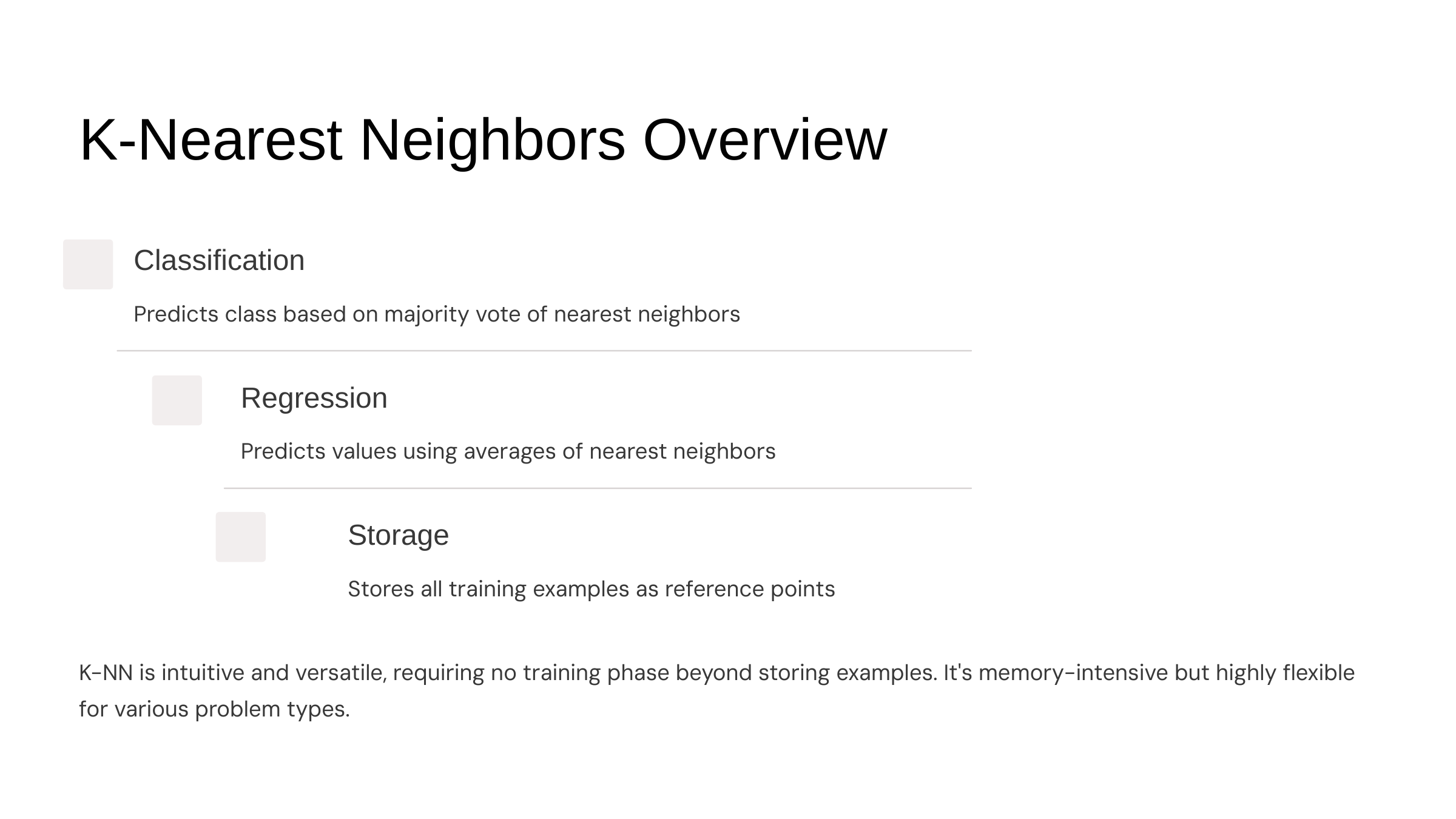

K-Nearest Neighbors Overview

Classification
Predicts class based on majority vote of nearest neighbors

Regression
Predicts values using averages of nearest neighbors

Storage
Stores all training examples as reference points
K-NN is intuitive and versatile, requiring no training phase beyond storing examples. It's memory-intensive but highly flexible for various problem types.